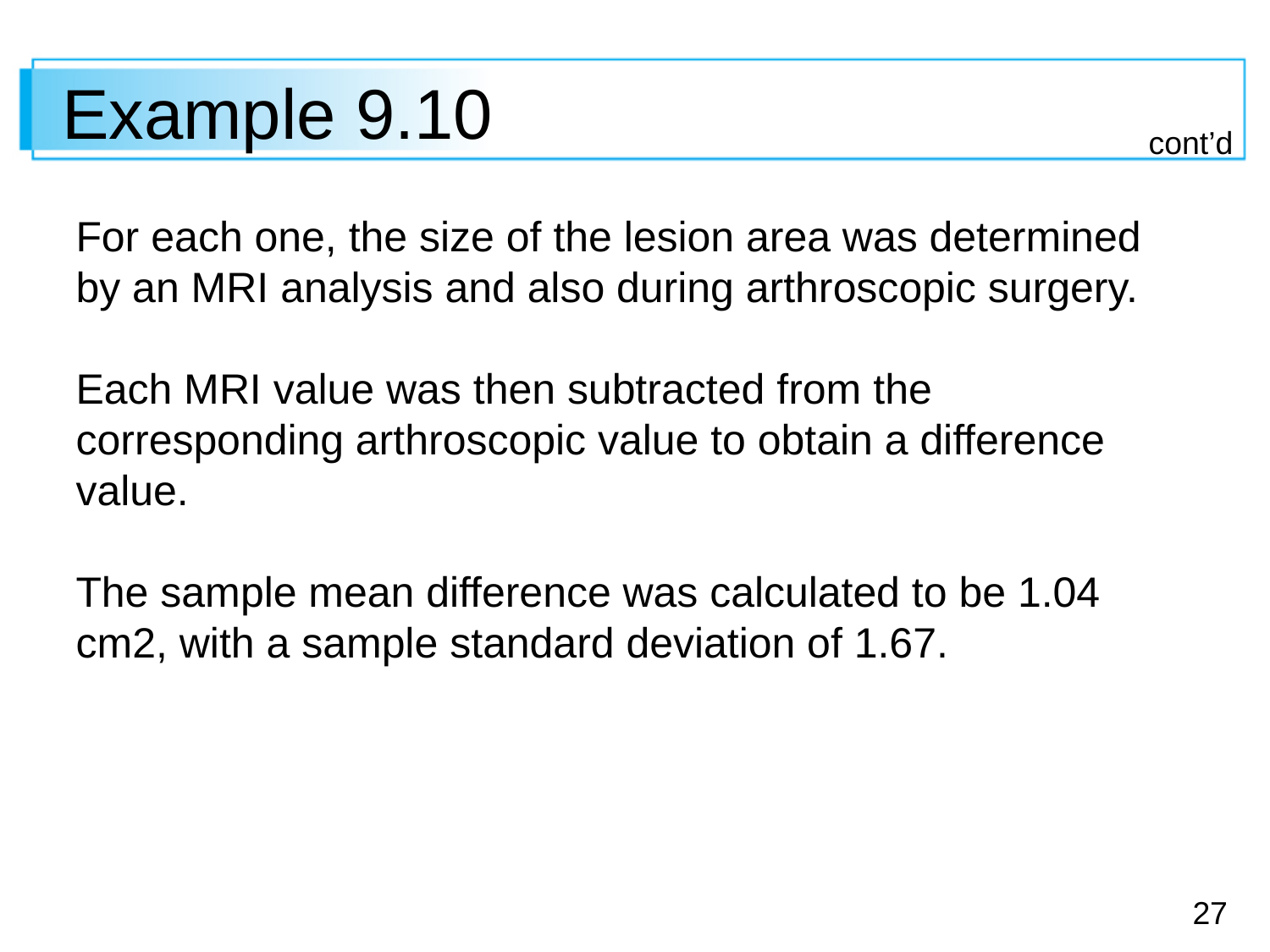

# Example 9.10
cont’d
For each one, the size of the lesion area was determined
by an MRI analysis and also during arthroscopic surgery.

Each MRI value was then subtracted from the corresponding arthroscopic value to obtain a difference value.

The sample mean difference was calculated to be 1.04 cm2, with a sample standard deviation of 1.67.